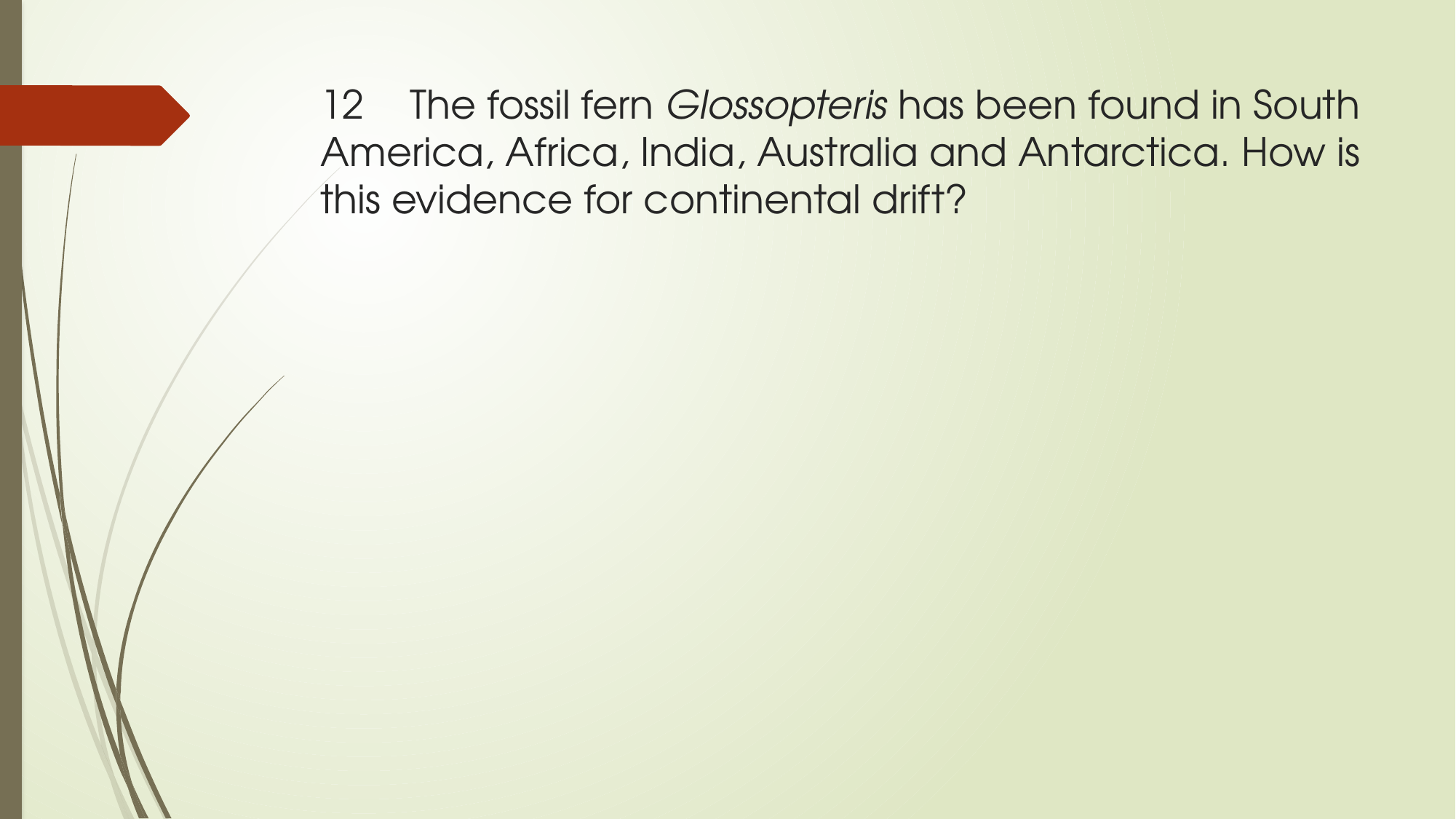

# 12	 The fossil fern Glossopteris has been found in South America, Africa, India, Australia and Antarctica. How is this evidence for continental drift?